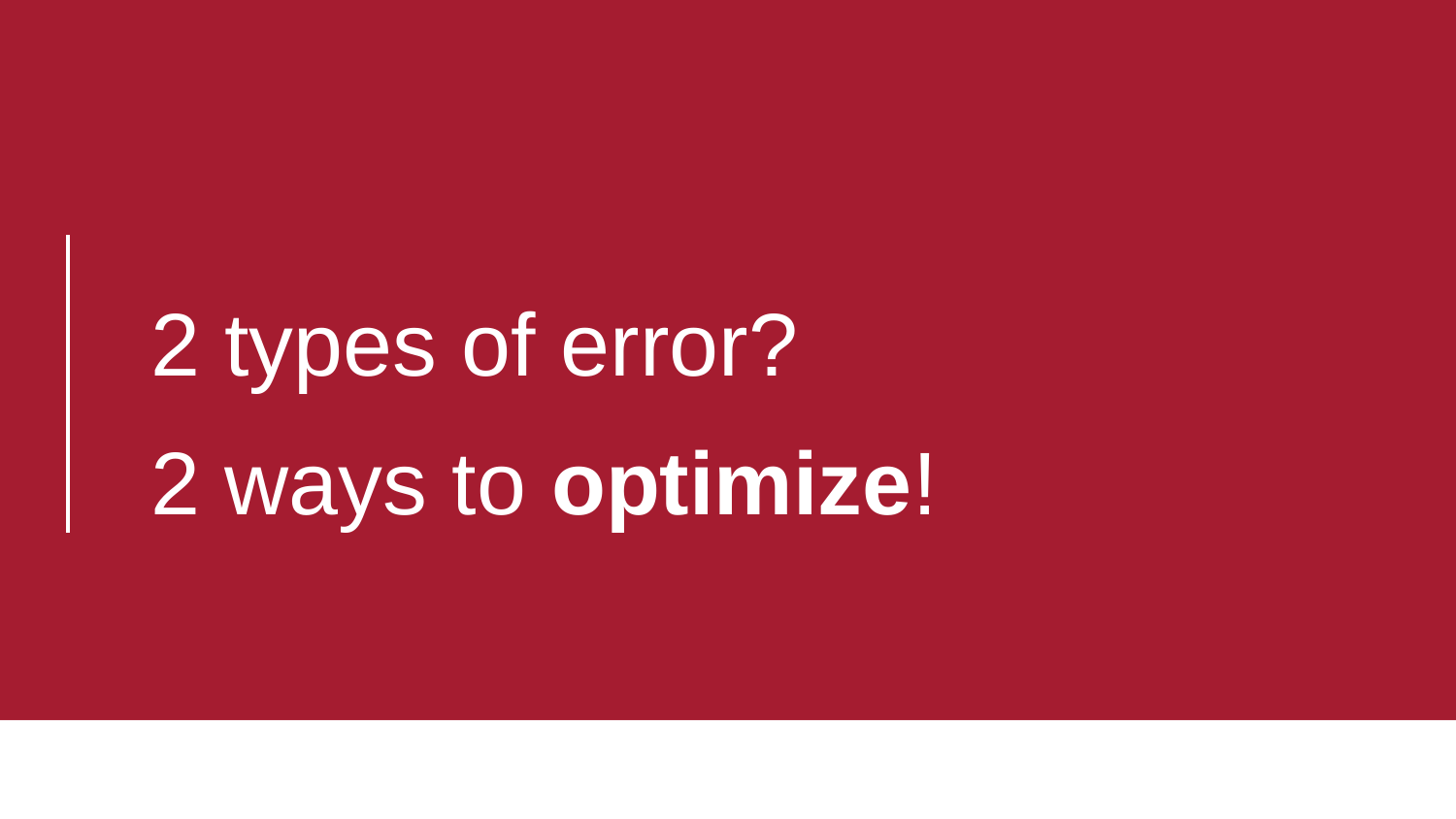

# 2 types of error?

2 ways to optimize!